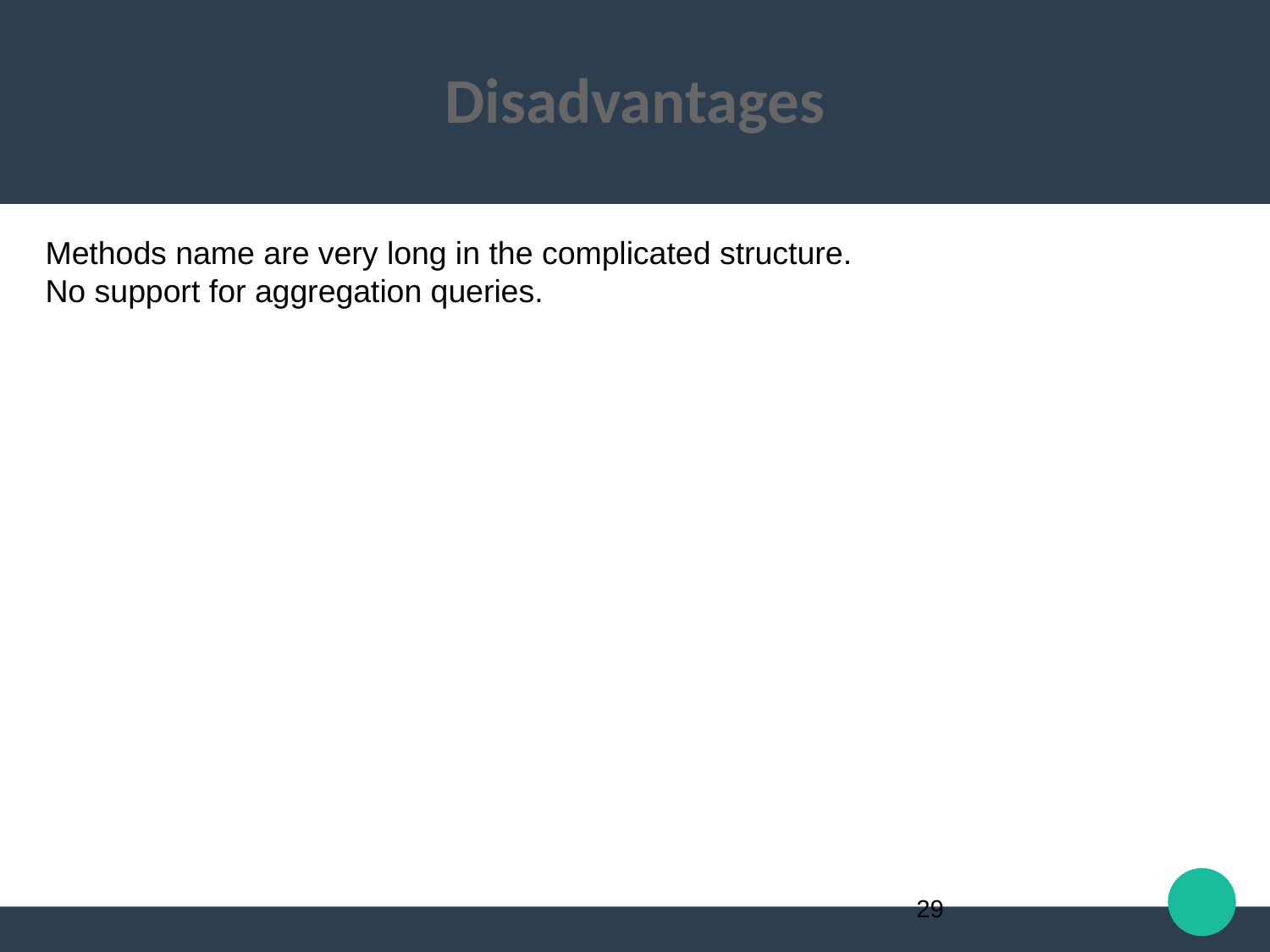

Disadvantages
Methods name are very long in the complicated structure.
No support for aggregation queries.
29